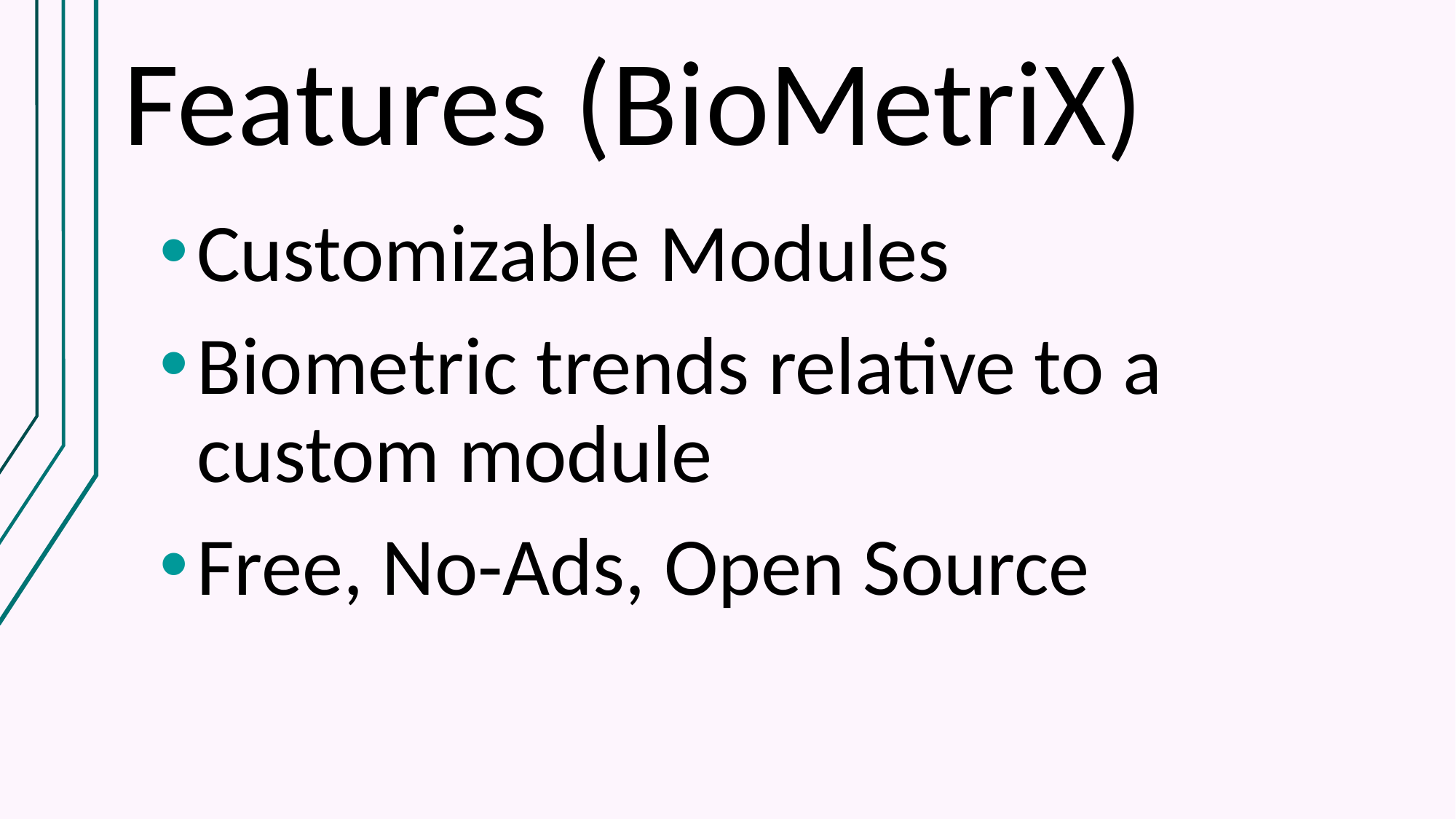

# Features (BioMetriX)
Customizable Modules
Biometric trends relative to a custom module
Free, No-Ads, Open Source